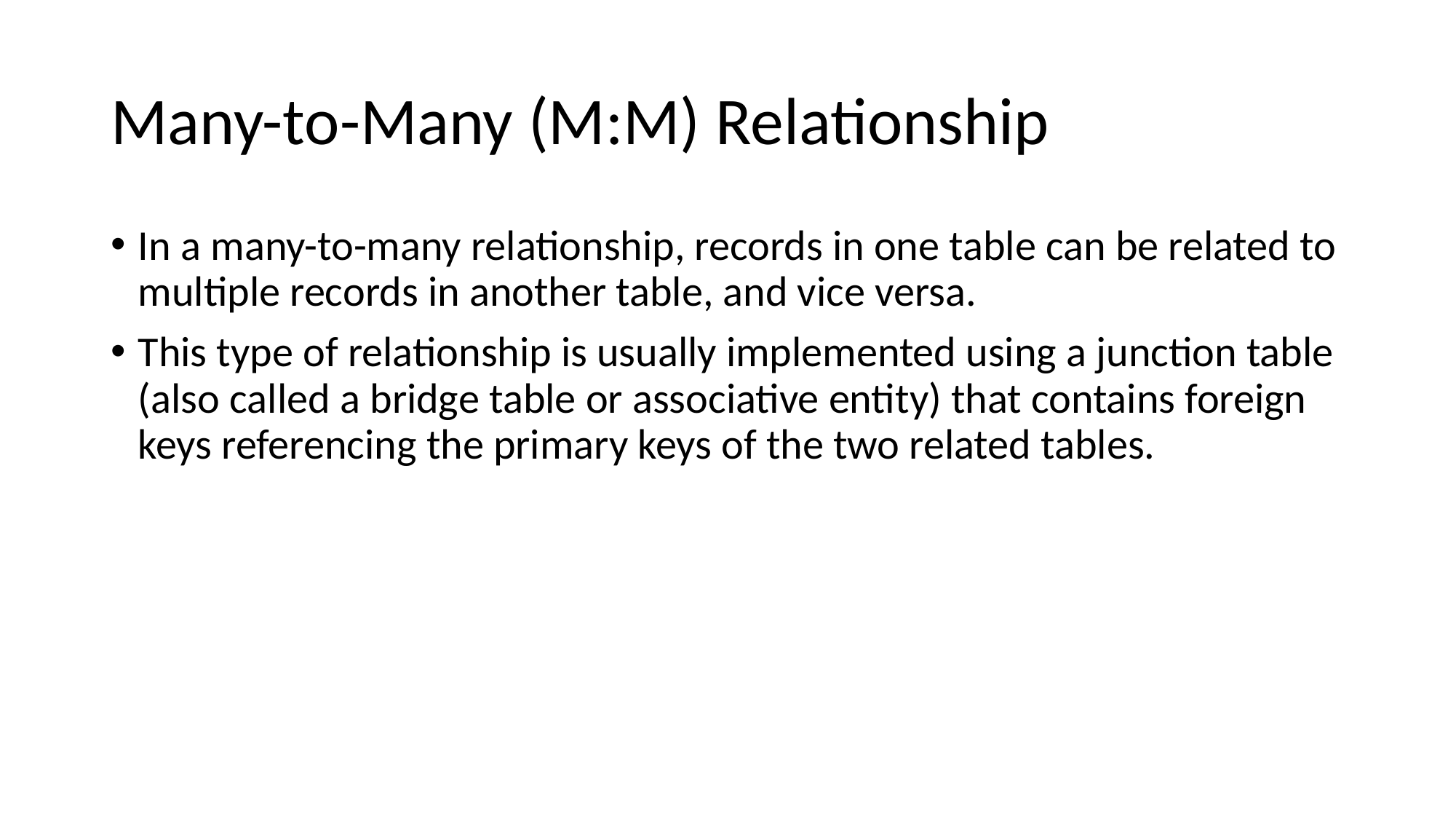

# Many-to-Many (M:M) Relationship
In a many-to-many relationship, records in one table can be related to multiple records in another table, and vice versa.
This type of relationship is usually implemented using a junction table (also called a bridge table or associative entity) that contains foreign keys referencing the primary keys of the two related tables.